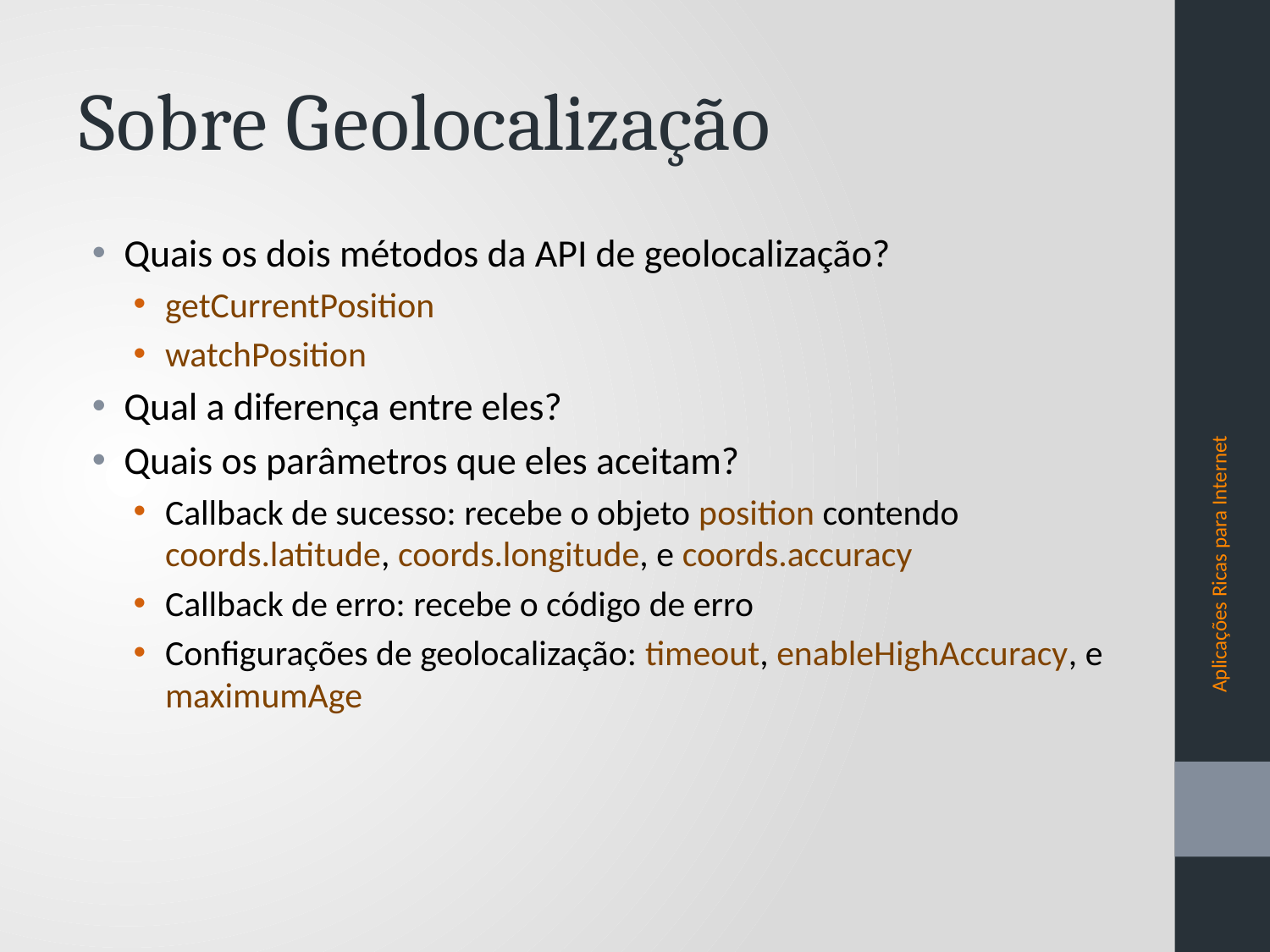

# Sobre Geolocalização
Quais os dois métodos da API de geolocalização?
getCurrentPosition
watchPosition
Qual a diferença entre eles?
Quais os parâmetros que eles aceitam?
Callback de sucesso: recebe o objeto position contendo coords.latitude, coords.longitude, e coords.accuracy
Callback de erro: recebe o código de erro
Configurações de geolocalização: timeout, enableHighAccuracy, e maximumAge
Aplicações Ricas para Internet